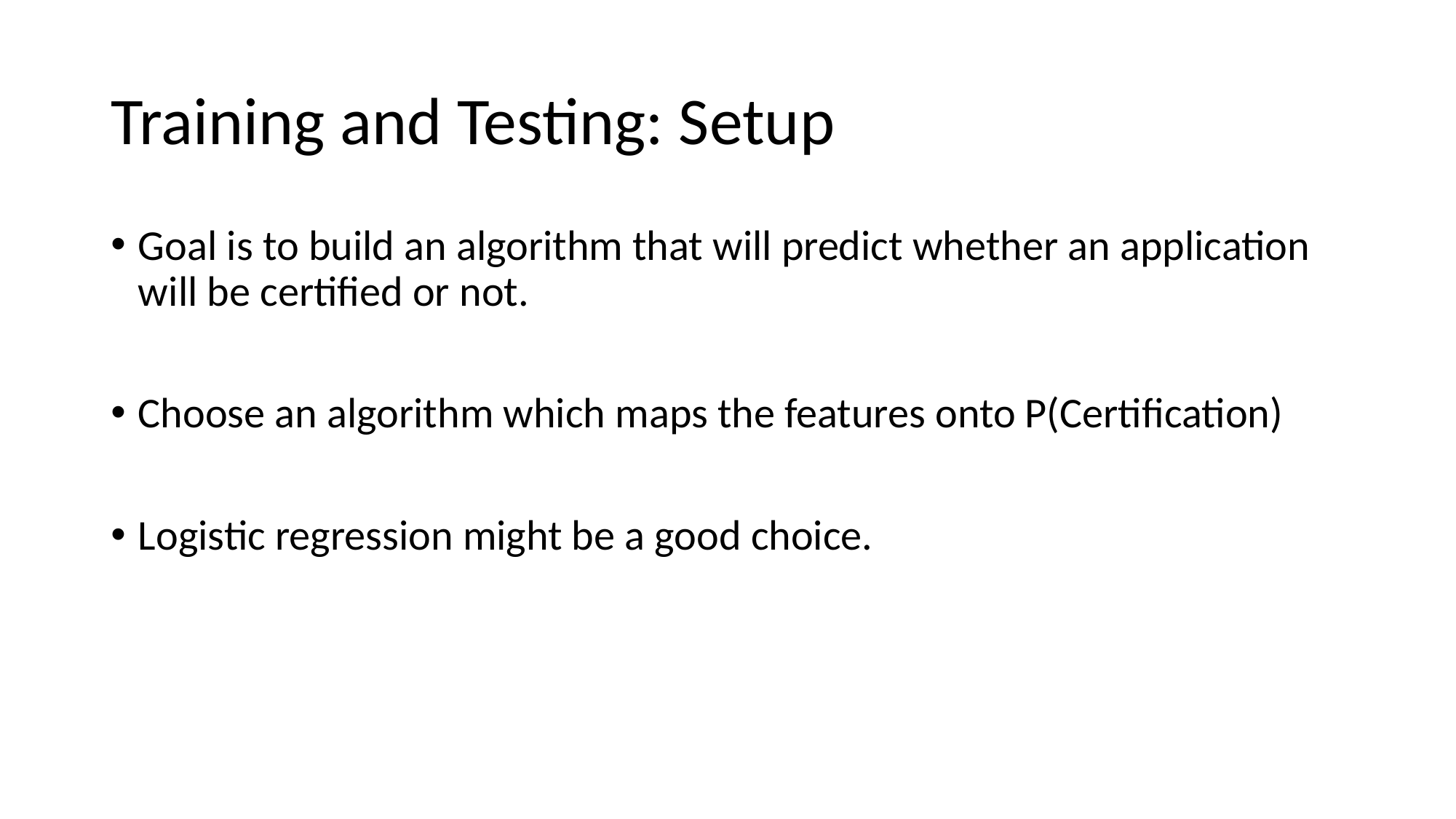

# Training and Testing: Setup
Goal is to build an algorithm that will predict whether an application will be certified or not.

Choose an algorithm which maps the features onto P(Certification)

Logistic regression might be a good choice.